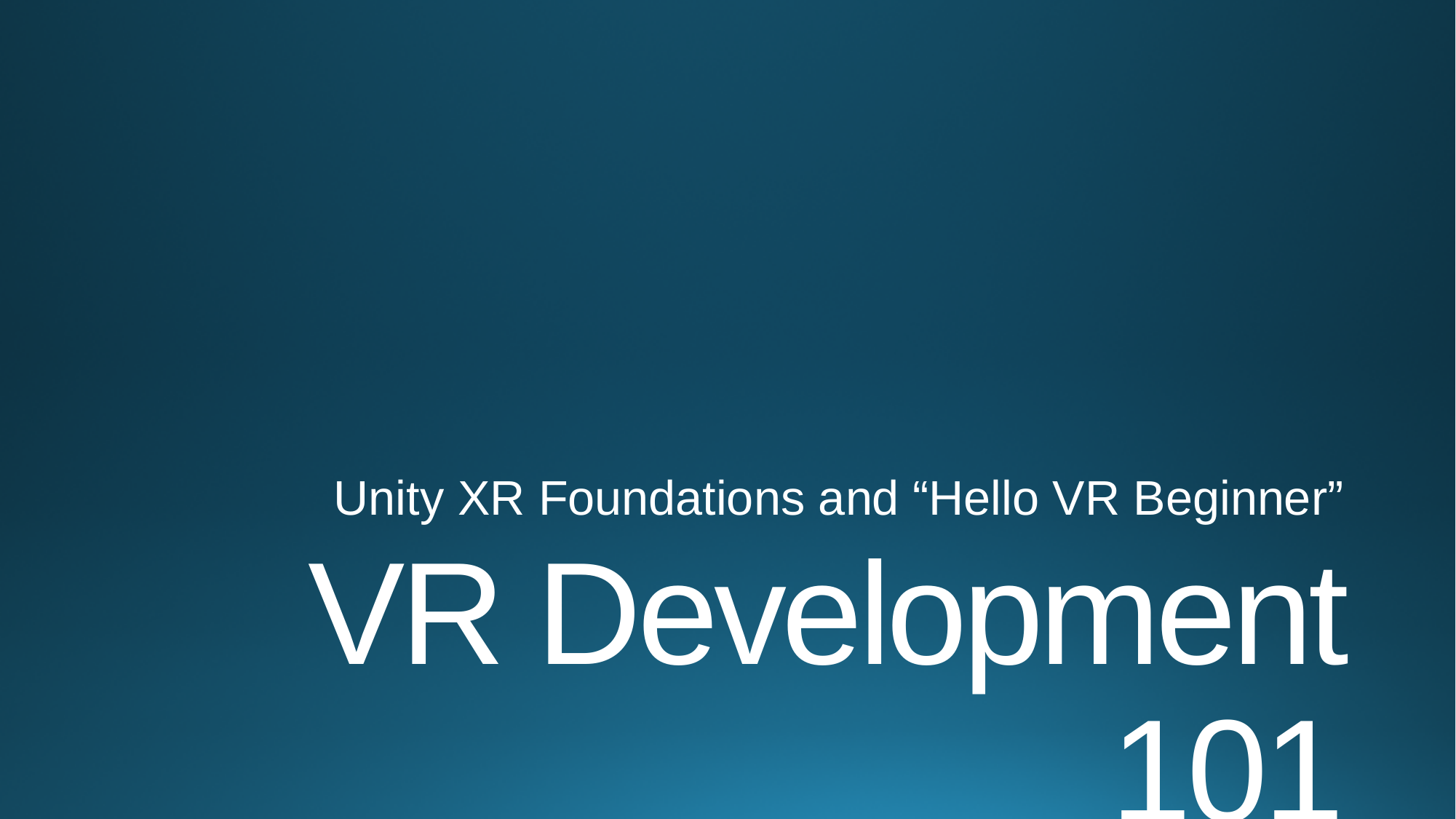

Unity XR Foundations and “Hello VR Beginner”
# VR Development 101